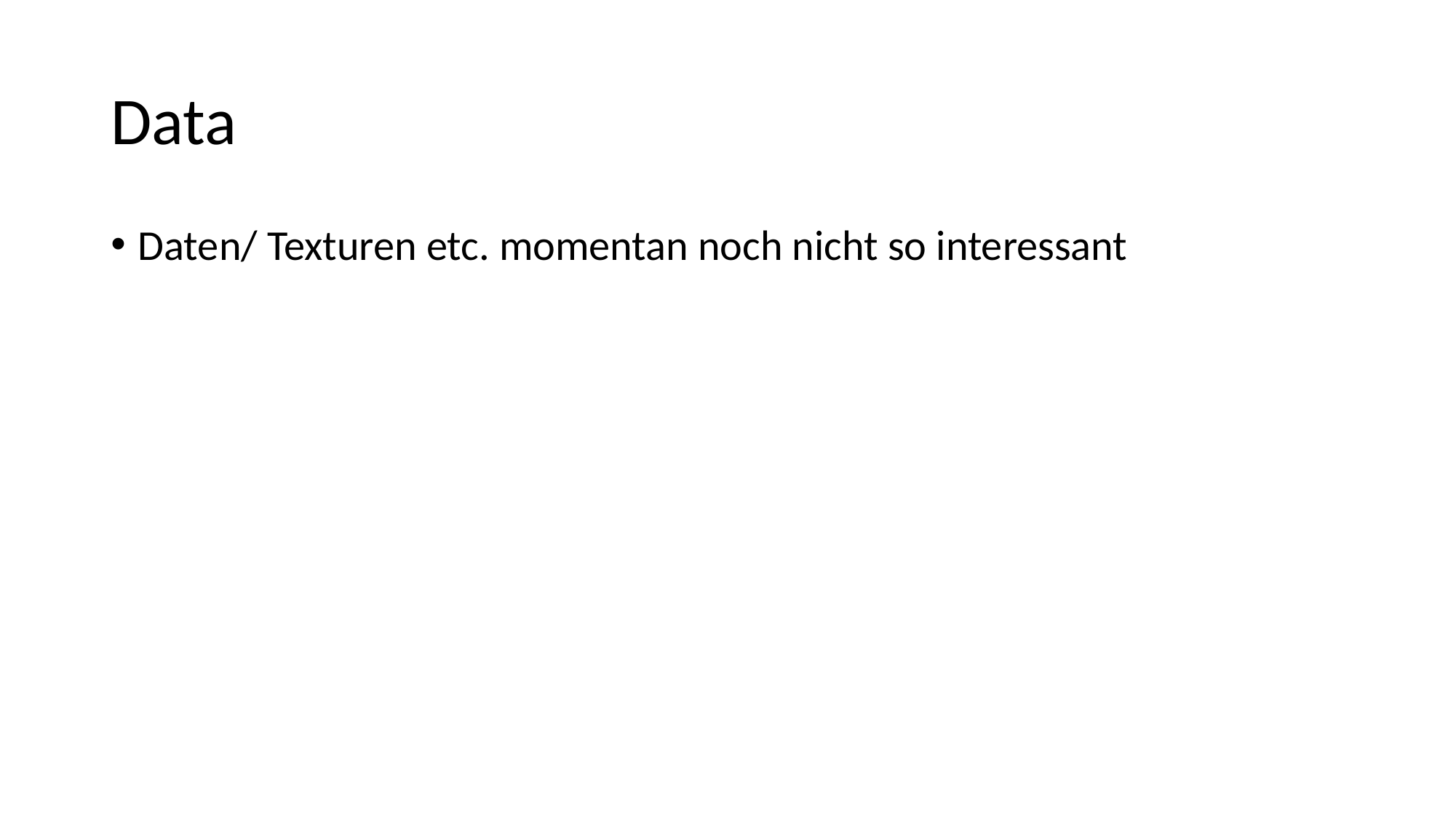

# Data
Daten/ Texturen etc. momentan noch nicht so interessant